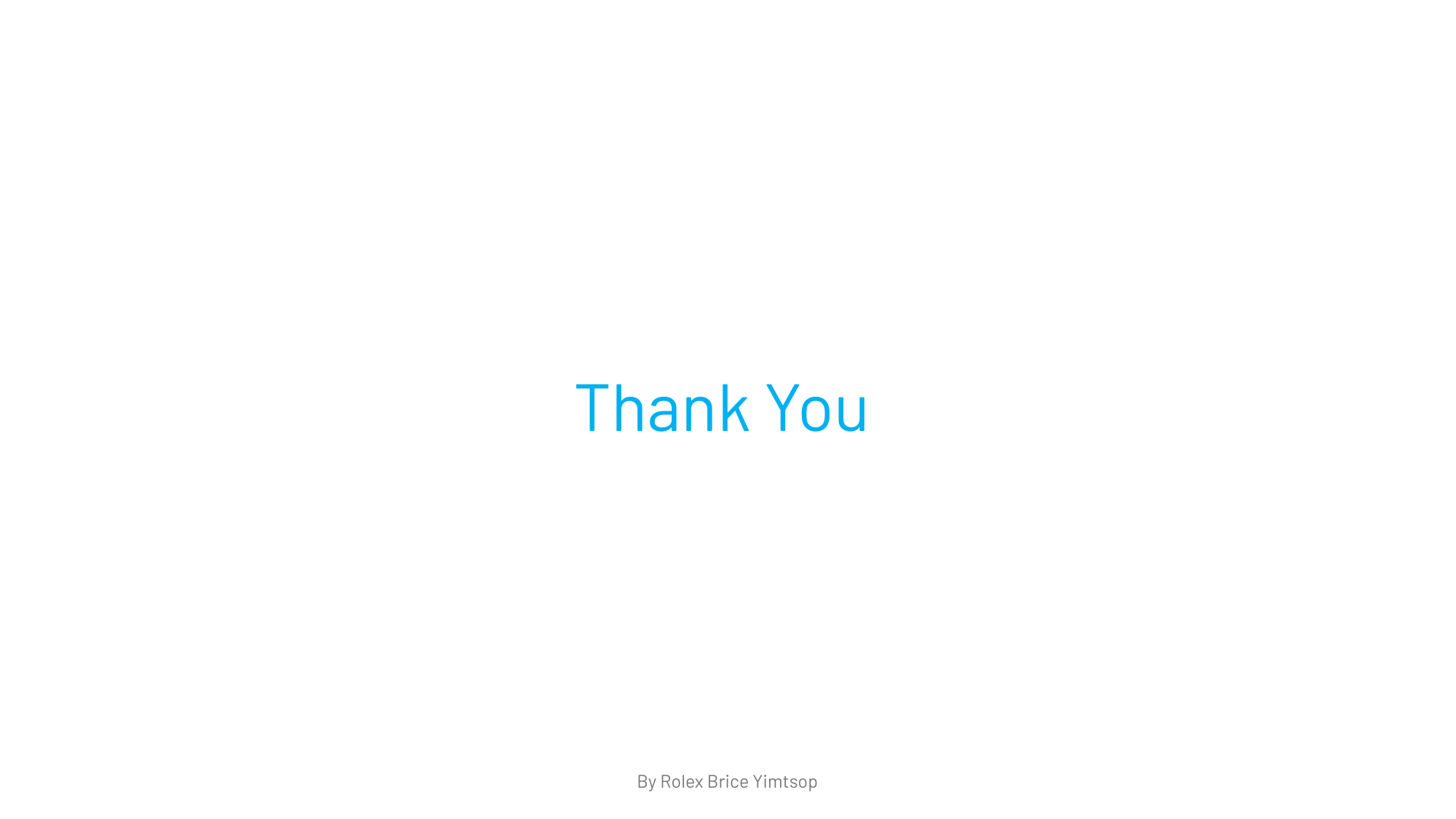

# Thank You
By Rolex Brice Yimtsop